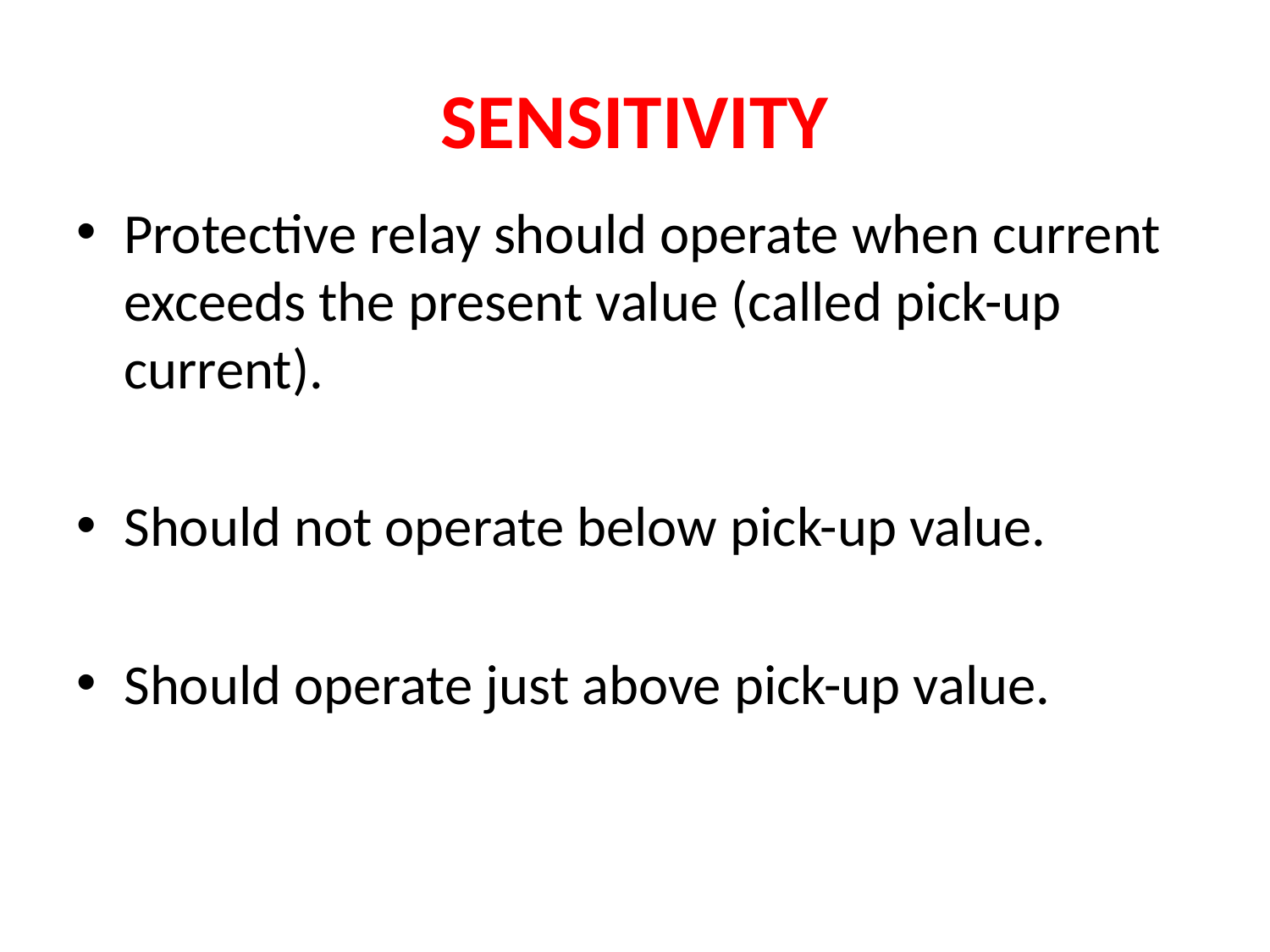

# SENSITIVITY
Protective relay should operate when current exceeds the present value (called pick-up current).

Should not operate below pick-up value.

Should operate just above pick-up value.